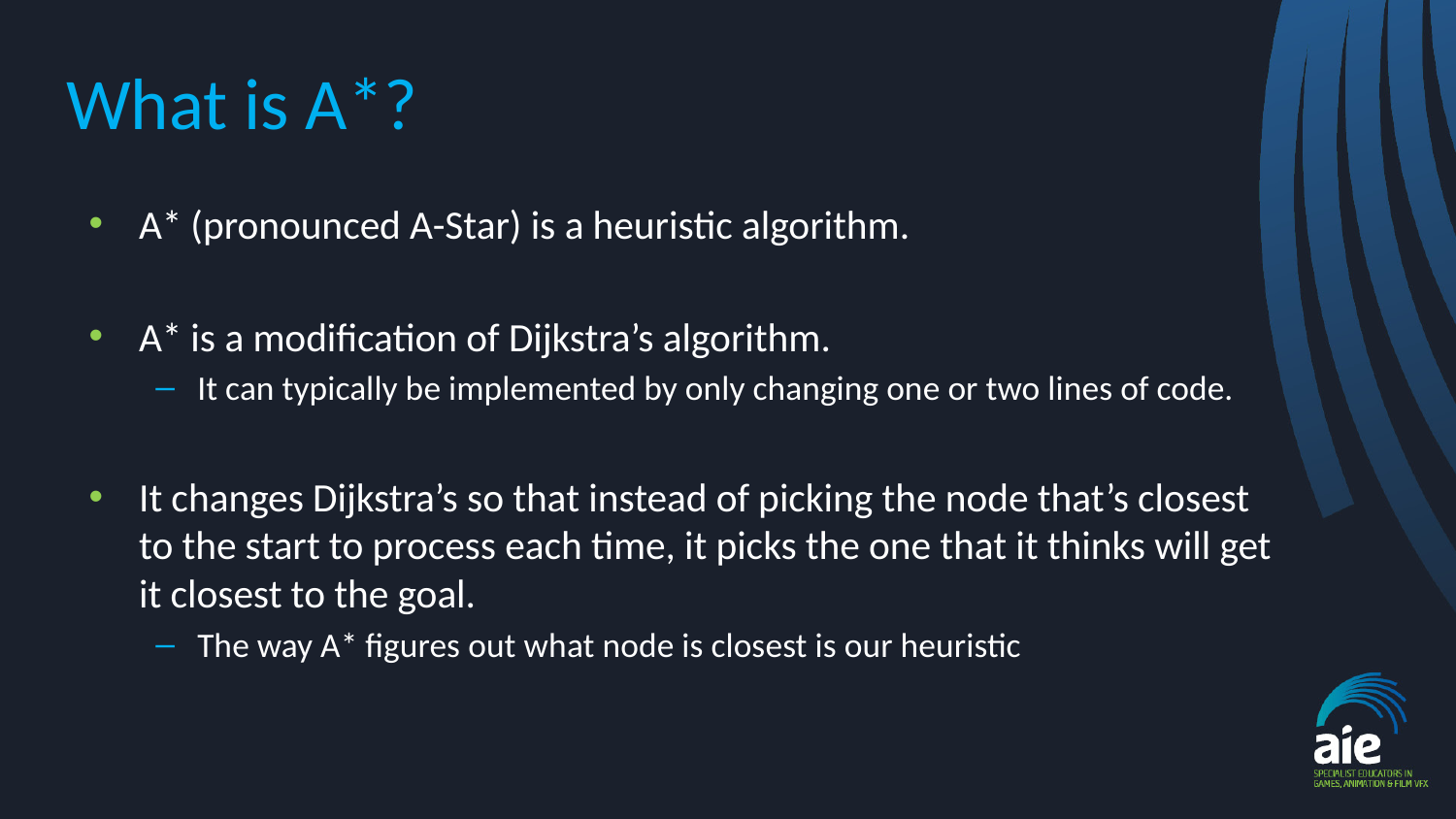

# What is A*?
A* (pronounced A-Star) is a heuristic algorithm.

A* is a modification of Dijkstra’s algorithm.
It can typically be implemented by only changing one or two lines of code.

It changes Dijkstra’s so that instead of picking the node that’s closest to the start to process each time, it picks the one that it thinks will get it closest to the goal.
The way A* figures out what node is closest is our heuristic